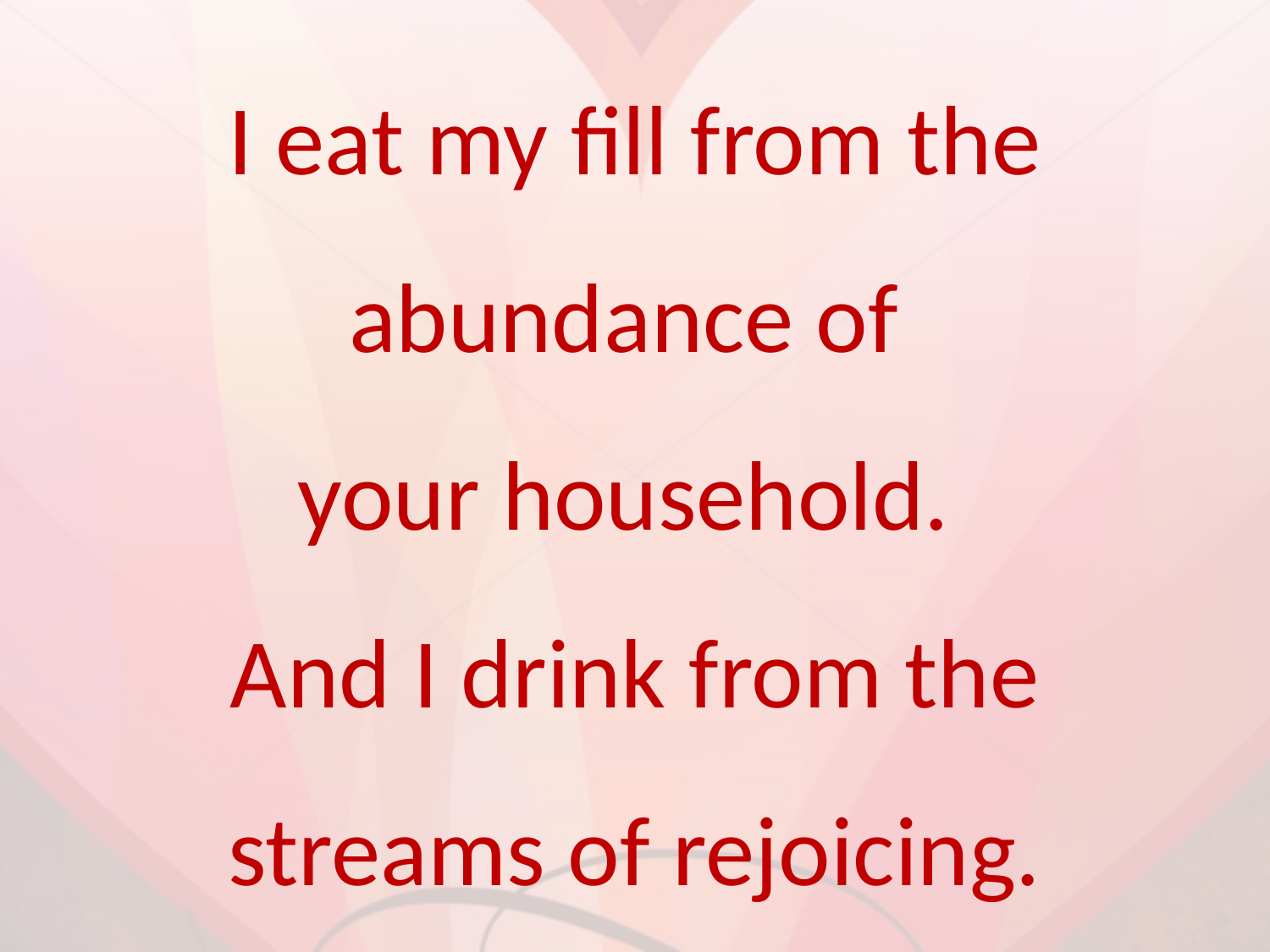

I eat my fill from the abundance of
your household.
And I drink from the streams of rejoicing.